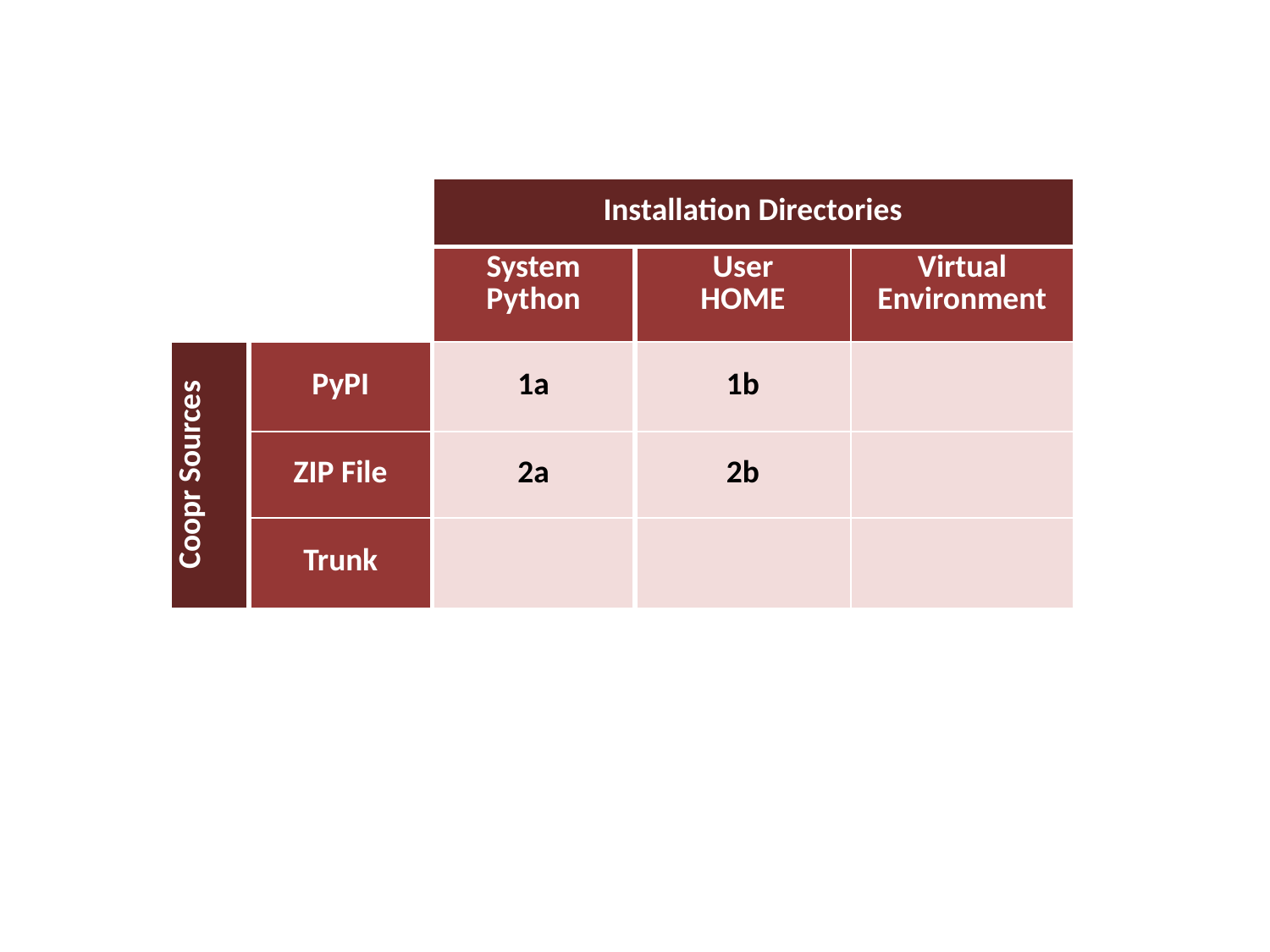

|  |  | Installation Directories |  |  |
| --- | --- | --- | --- | --- |
|  |  | System Python | User HOME | Virtual Environment |
| Coopr Sources | PyPI | 1a | 1b |  |
|  | ZIP File | 2a | 2b |  |
|  | Trunk |  |  |  |